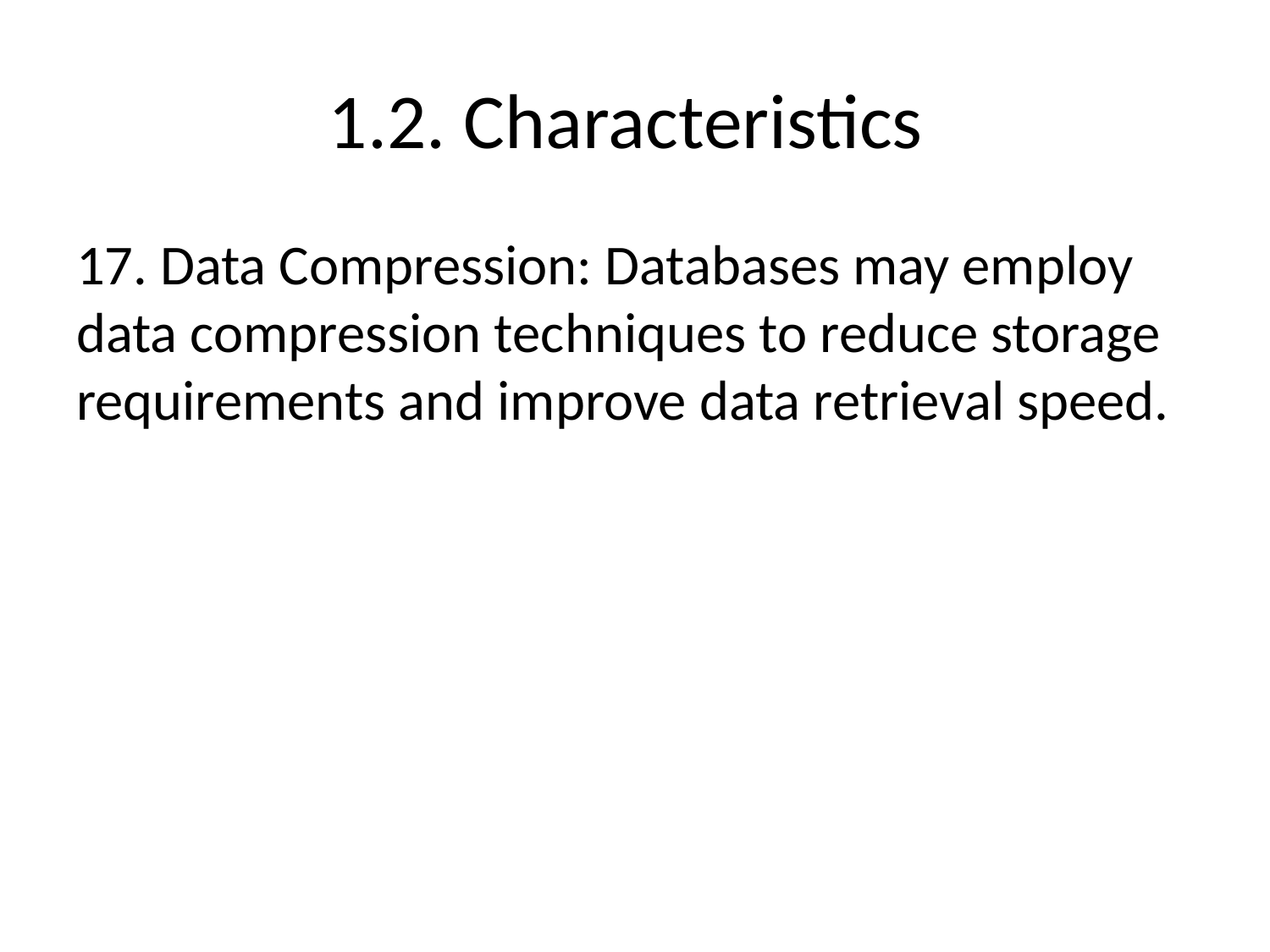

# 1.2. Characteristics
17. Data Compression: Databases may employ data compression techniques to reduce storage requirements and improve data retrieval speed.